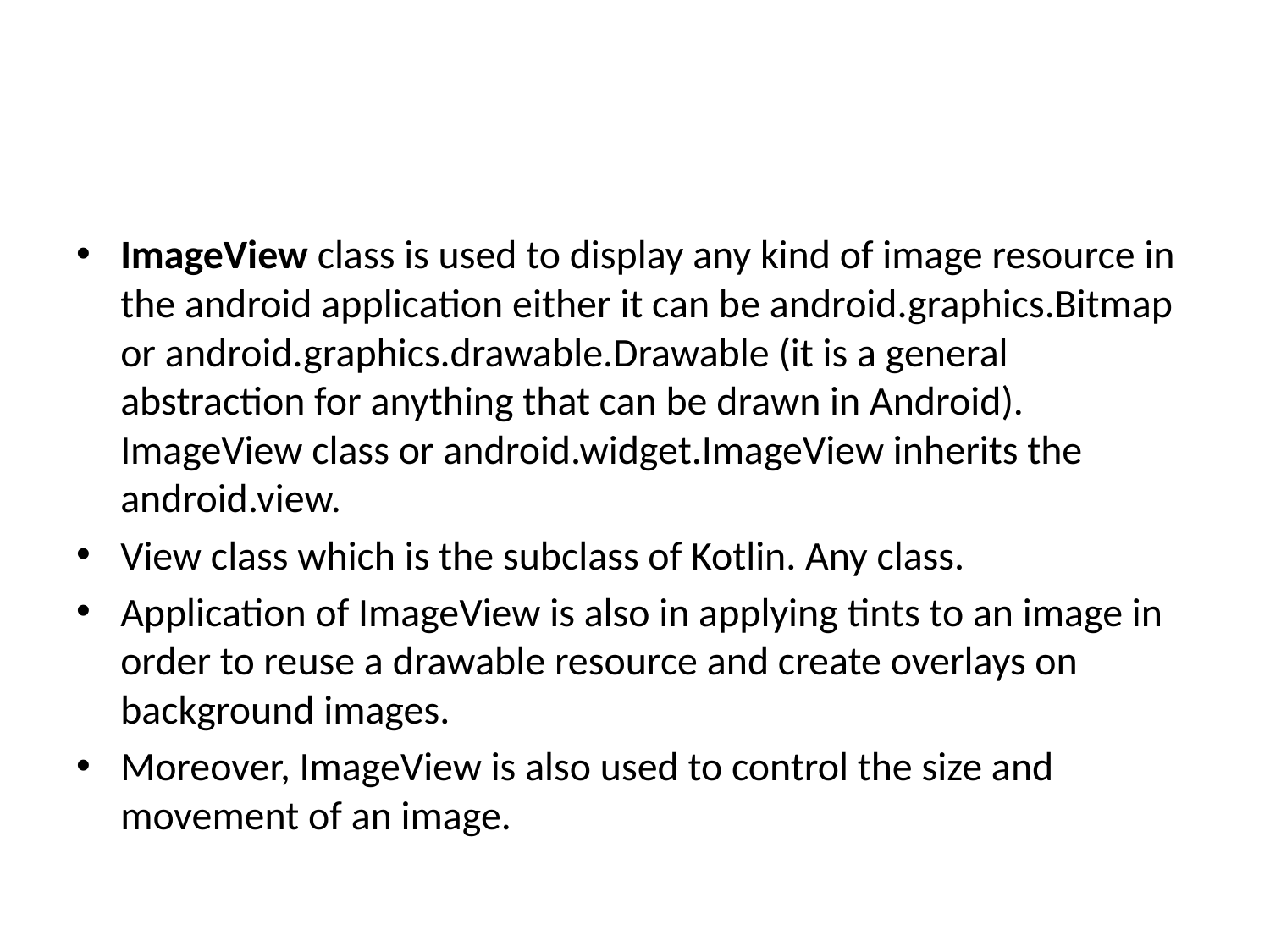

#
ImageView class is used to display any kind of image resource in the android application either it can be android.graphics.Bitmap or android.graphics.drawable.Drawable (it is a general abstraction for anything that can be drawn in Android). ImageView class or android.widget.ImageView inherits the android.view.
View class which is the subclass of Kotlin. Any class.
Application of ImageView is also in applying tints to an image in order to reuse a drawable resource and create overlays on background images.
Moreover, ImageView is also used to control the size and movement of an image.